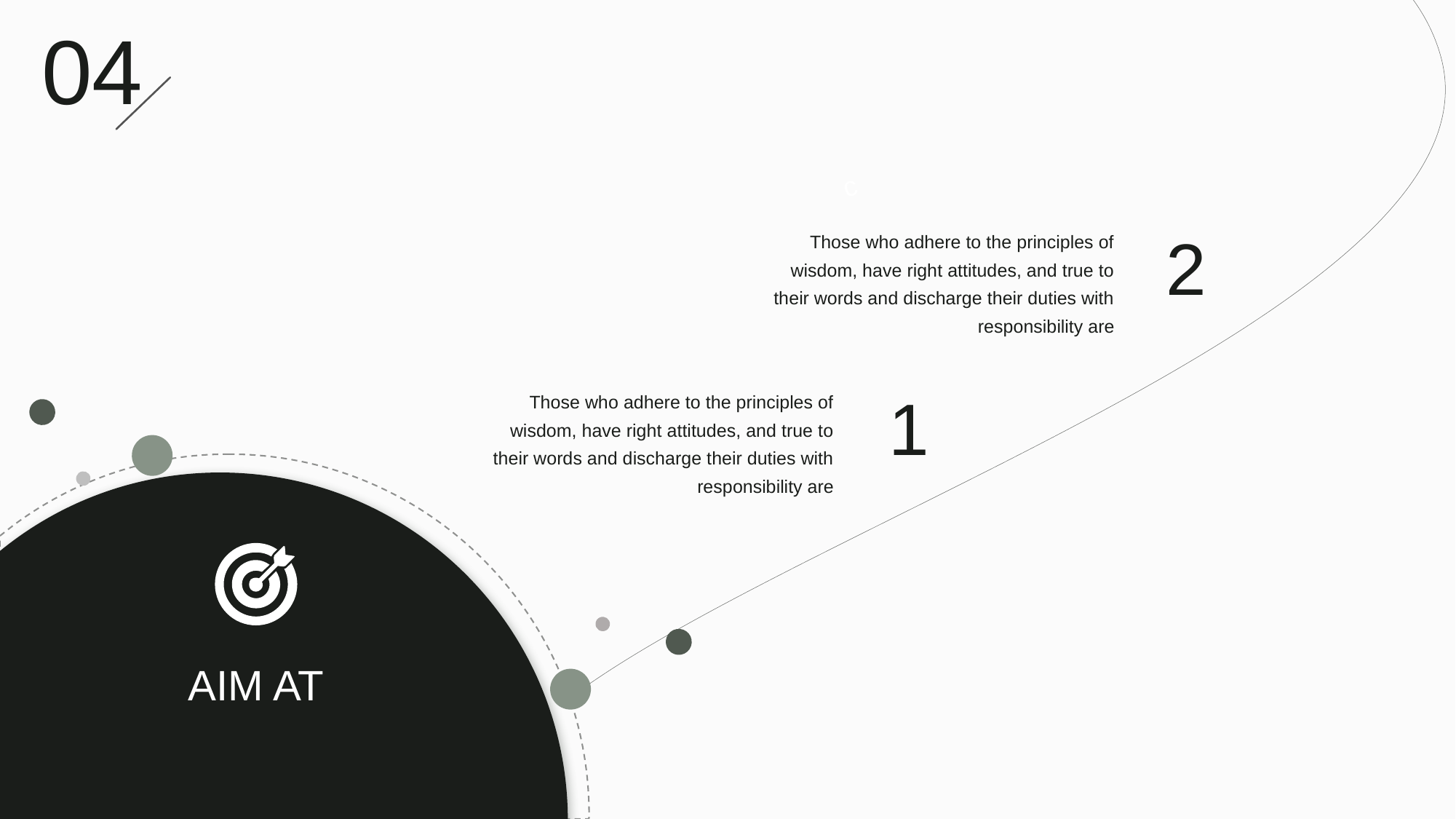

c
04
2
Those who adhere to the principles of wisdom, have right attitudes, and true to their words and discharge their duties with responsibility are
1
Those who adhere to the principles of wisdom, have right attitudes, and true to their words and discharge their duties with responsibility are

AIM AT